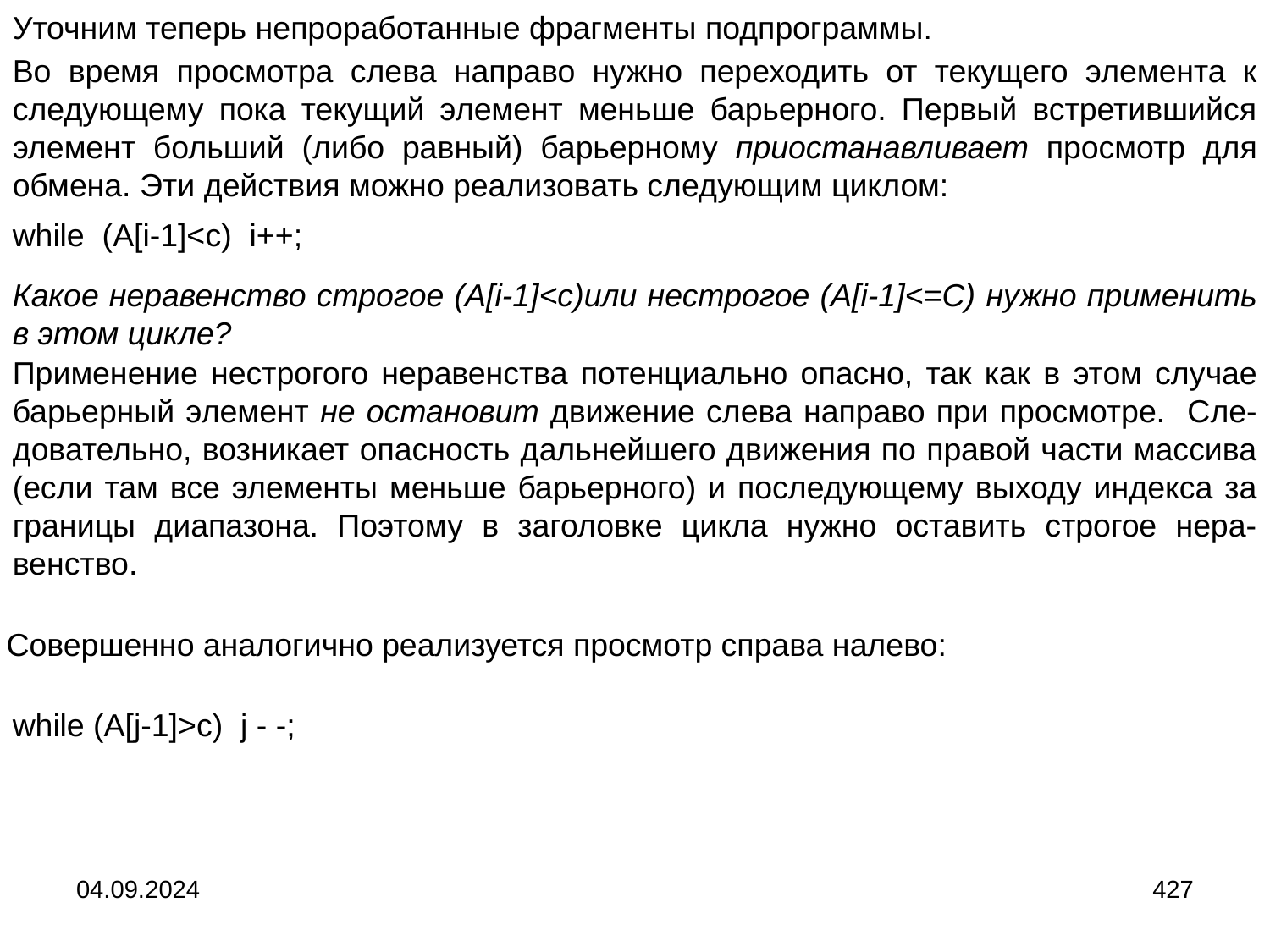

Уточним теперь непроработанные фрагменты подпрограммы.
Во время просмотра слева направо нужно переходить от текущего элемента к следующему пока текущий элемент меньше барьерного. Первый встретившийся элемент больший (либо равный) барьерному приостанавливает просмотр для обмена. Эти действия можно реализовать следующим циклом:
while  (A[i-1]<c)  i++;
Какое неравенство строгое (A[i-1]<c)или нестрогое (A[i-1]<=C) нужно применить в этом цикле?
Применение нестрогого неравенства потенциально опасно, так как в этом случае барьерный элемент не остановит движение слева направо при просмотре.  Сле-довательно, возникает опасность дальнейшего движения по правой части массива (если там все элементы меньше барьерного) и последующему выходу индекса за границы диапазона. Поэтому в заголовке цикла нужно оставить строгое нера-венство.

Совершенно аналогично реализуется просмотр справа налево:
while (A[j-1]>c)  j - -;
04.09.2024
427